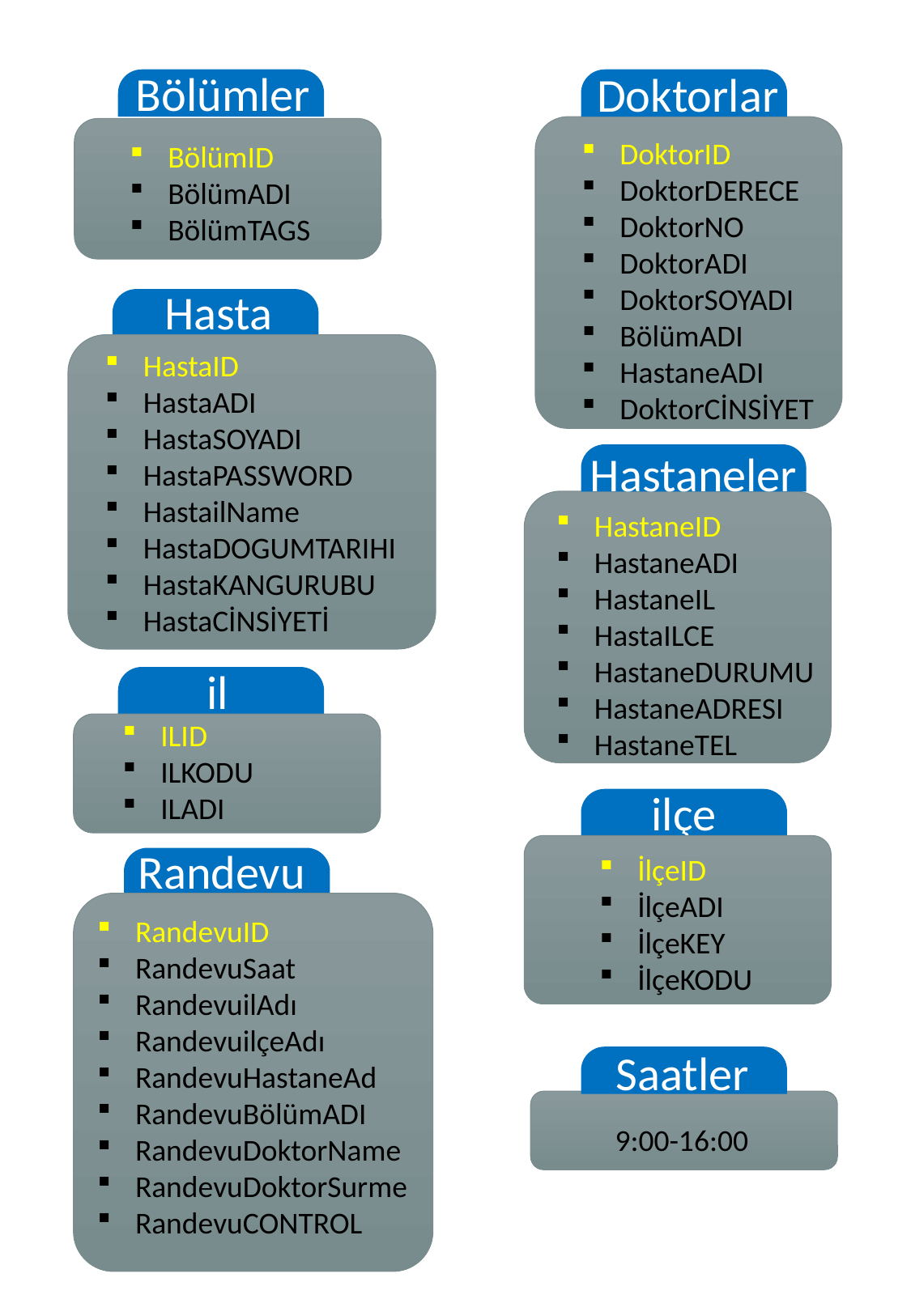

Bölümler
Doktorlar

DoktorID
DoktorDERECE
DoktorNO
DoktorADI
DoktorSOYADI
BölümADI
HastaneADI
DoktorCİNSİYET
BölümID
BölümADI
BölümTAGS
Hasta

HastaID
HastaADI
HastaSOYADI
HastaPASSWORD
HastailName
HastaDOGUMTARIHI
HastaKANGURUBU
HastaCİNSİYETİ
Hastaneler

HastaneID
HastaneADI
HastaneIL
HastaILCE
HastaneDURUMU
HastaneADRESI
HastaneTEL
il

ILID
ILKODU
ILADI

ilçe

Randevu
İlçeID
İlçeADI
İlçeKEY
İlçeKODU

RandevuID
RandevuSaat
RandevuilAdı
RandevuilçeAdı
RandevuHastaneAd
RandevuBölümADI
RandevuDoktorName
RandevuDoktorSurme
RandevuCONTROL
Saatler

9:00-16:00